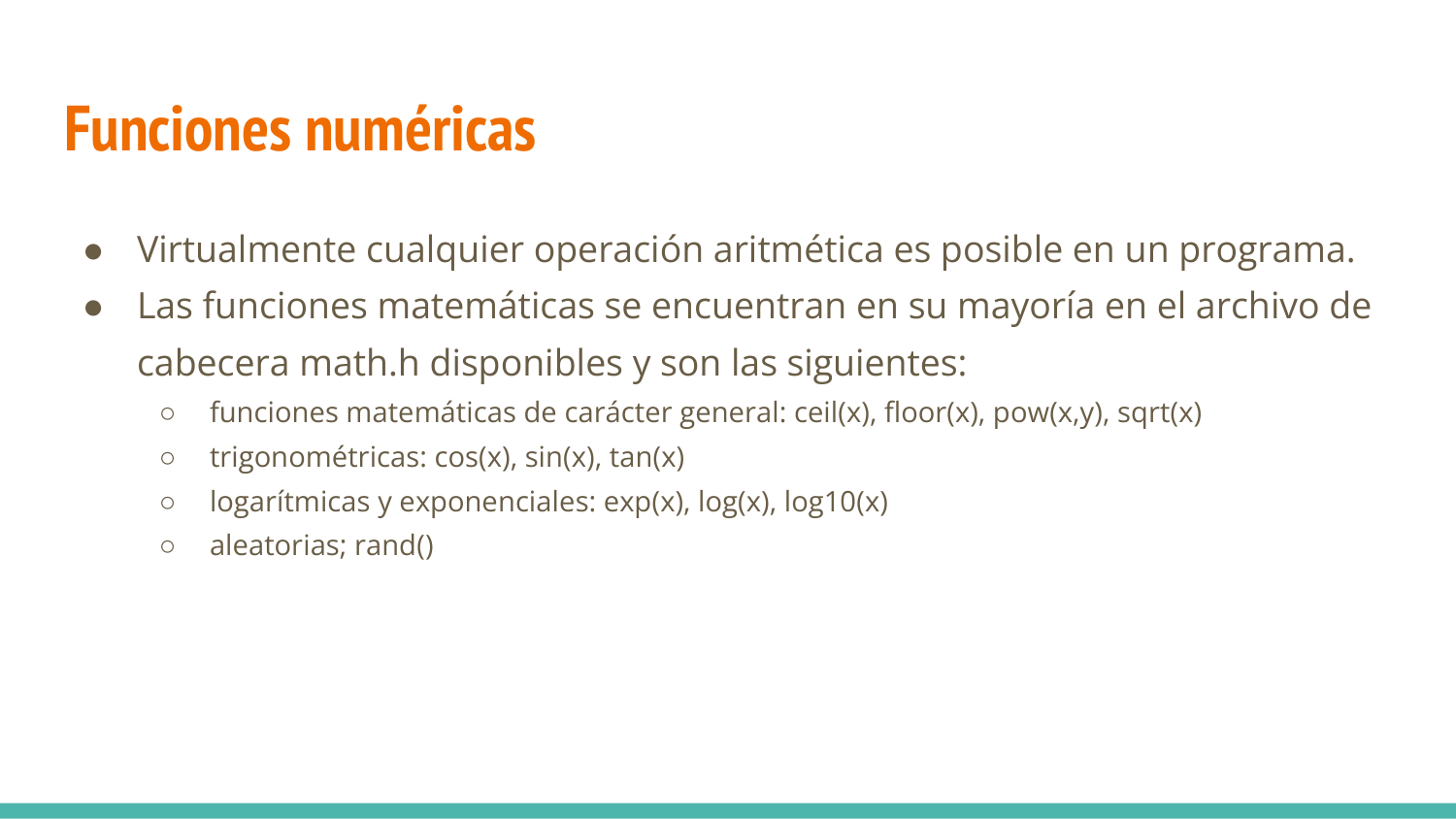

# Funciones numéricas
Virtualmente cualquier operación aritmética es posible en un programa.
Las funciones matemáticas se encuentran en su mayoría en el archivo de cabecera math.h disponibles y son las siguientes:
funciones matemáticas de carácter general: ceil(x), floor(x), pow(x,y), sqrt(x)
trigonométricas: cos(x), sin(x), tan(x)
logarítmicas y exponenciales: exp(x), log(x), log10(x)
aleatorias; rand()